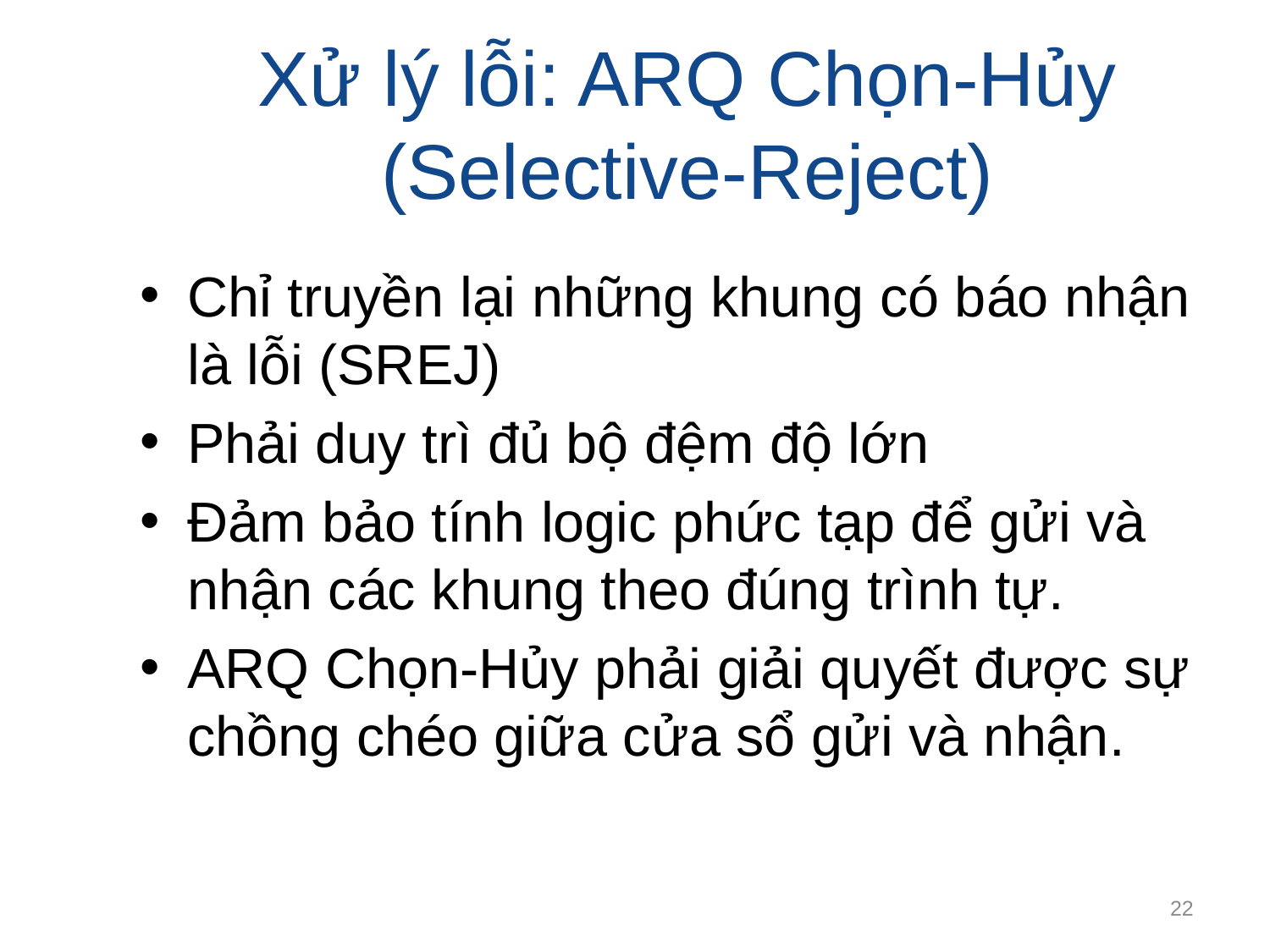

# Xử lý lỗi: ARQ Chọn-Hủy (Selective-Reject)
Chỉ truyền lại những khung có báo nhận là lỗi (SREJ)
Phải duy trì đủ bộ đệm độ lớn
Đảm bảo tính logic phức tạp để gửi và nhận các khung theo đúng trình tự.
ARQ Chọn-Hủy phải giải quyết được sự chồng chéo giữa cửa sổ gửi và nhận.
22